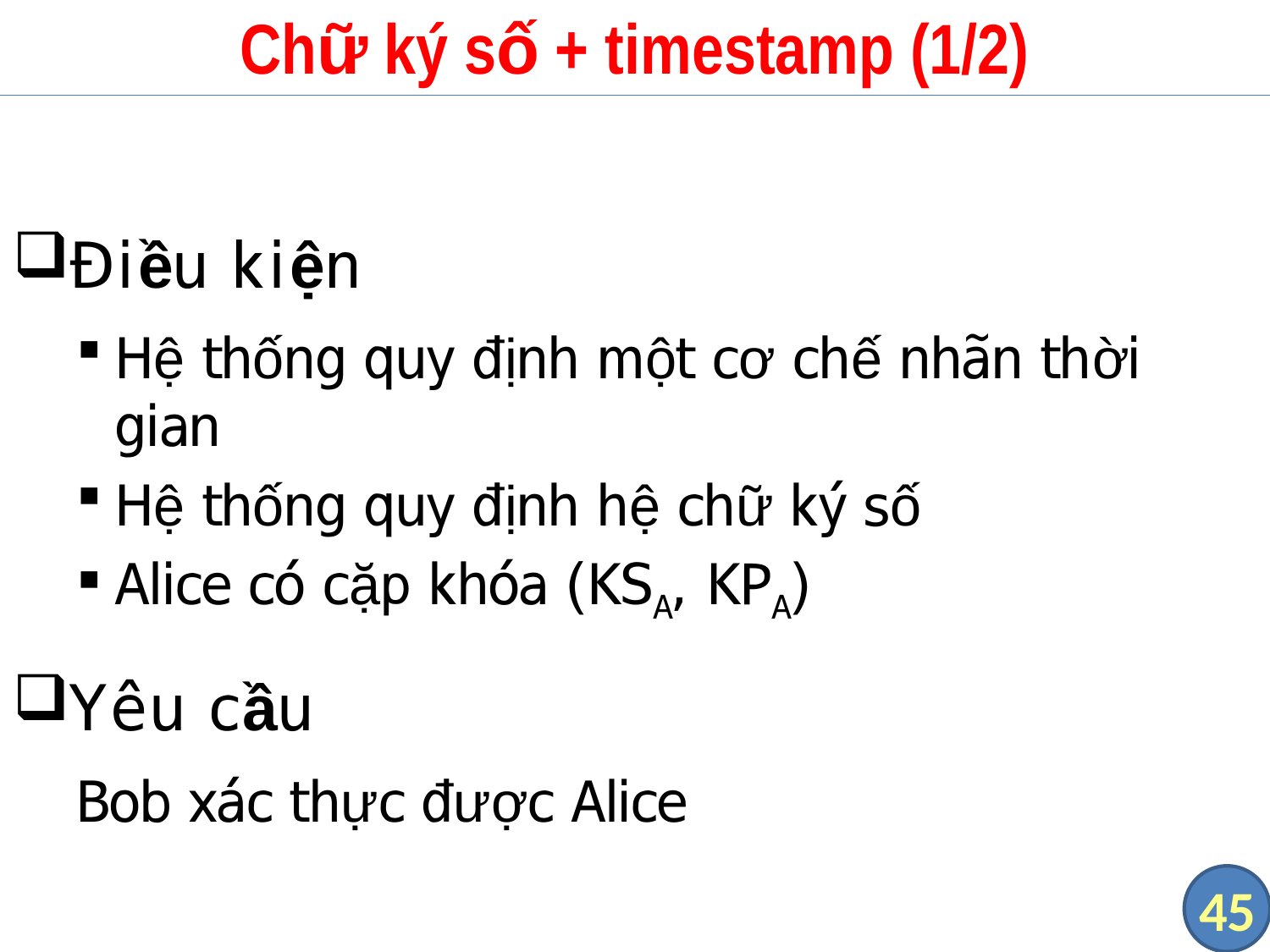

# Chữ ký số + timestamp (1/2)
Điều kiện
Hệ thống quy định một cơ chế nhãn thời gian
Hệ thống quy định hệ chữ ký số
Alice có cặp khóa (KSA, KPA)
Yêu cầu
Bob xác thực được Alice
45